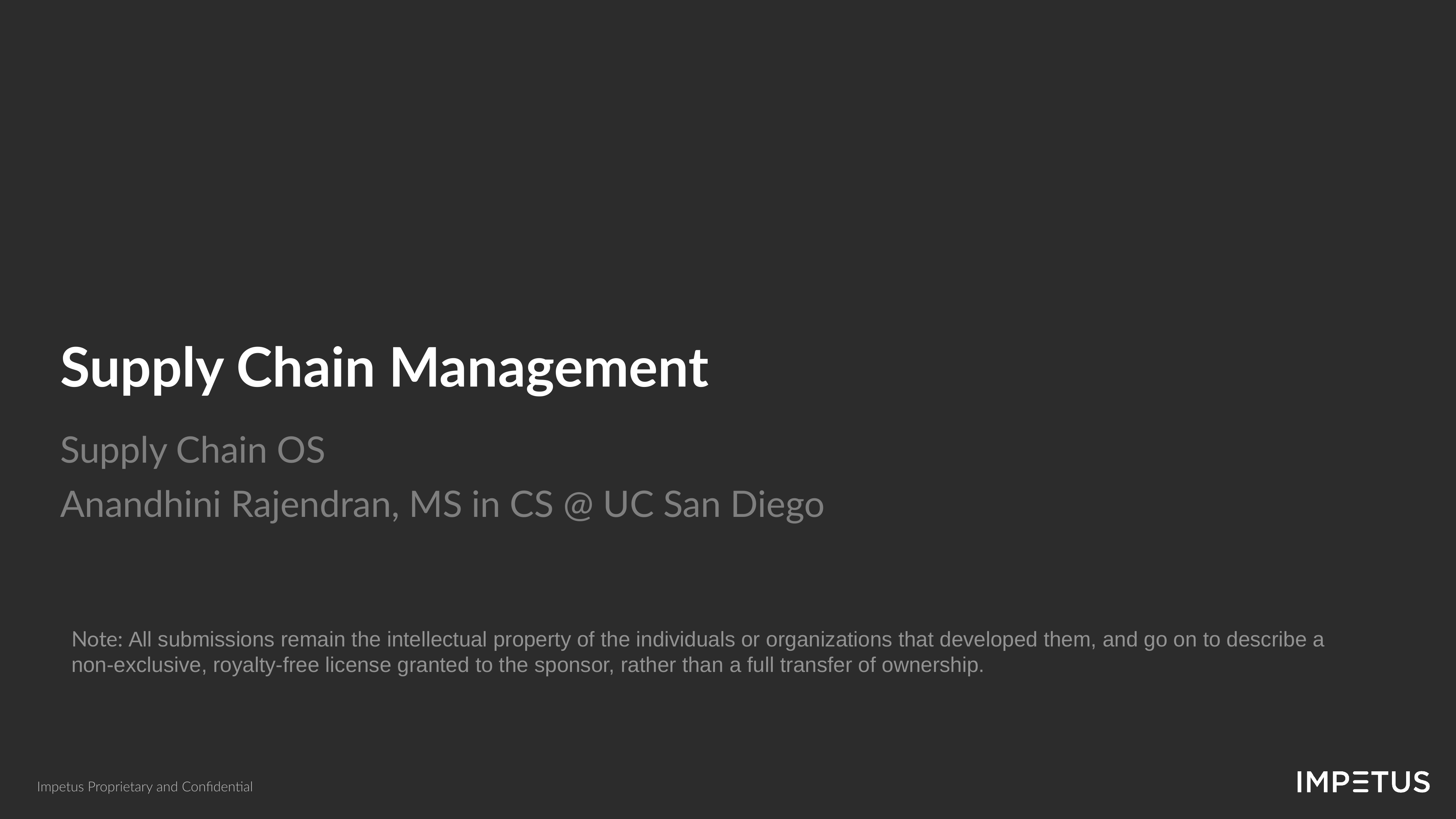

Supply Chain Management
Supply Chain OS
Anandhini Rajendran, MS in CS @ UC San Diego
Note: All submissions remain the intellectual property of the individuals or organizations that developed them, and go on to describe a non-exclusive, royalty-free license granted to the sponsor, rather than a full transfer of ownership.